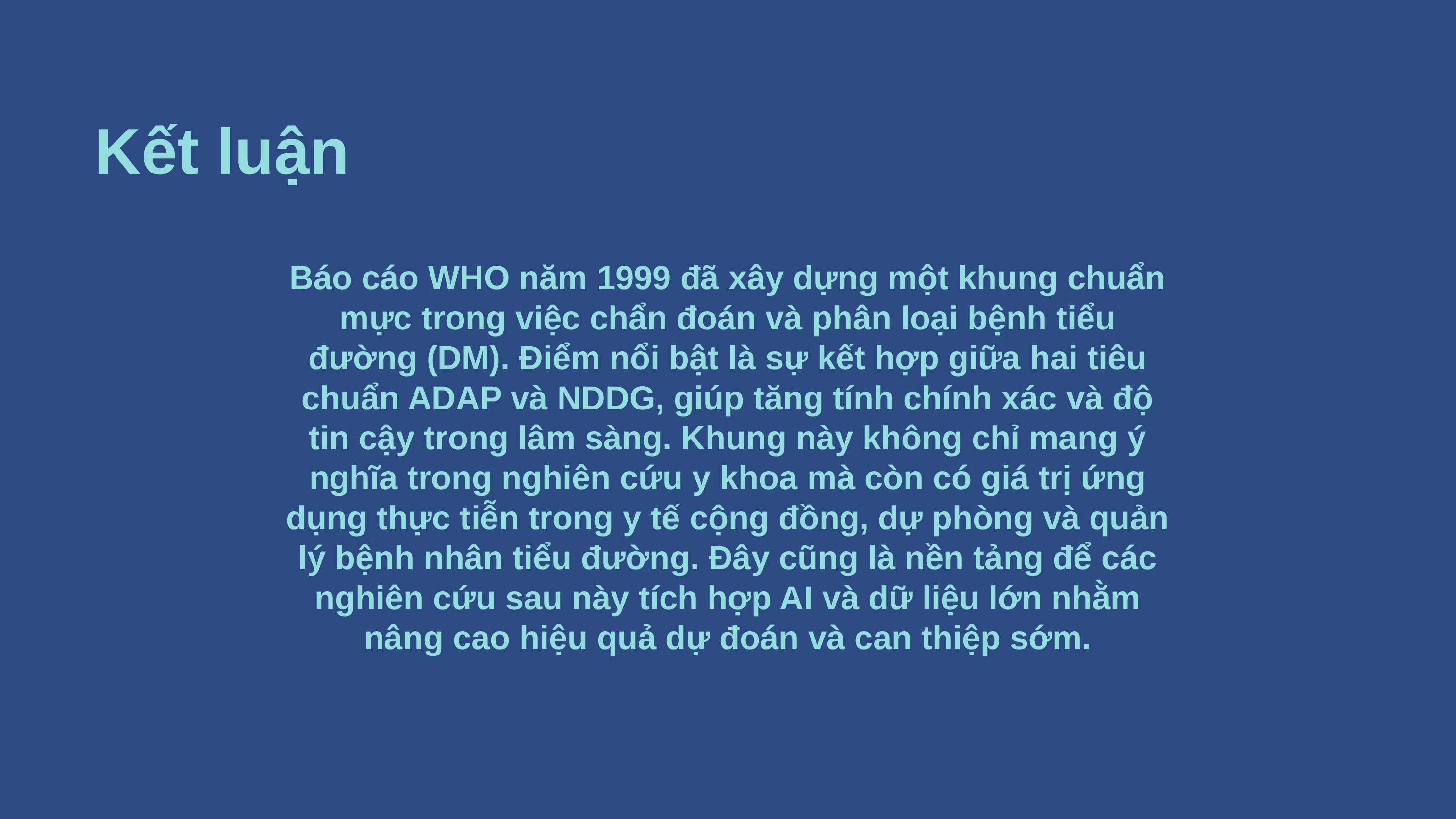

Kết luận
Báo cáo WHO năm 1999 đã xây dựng một khung chuẩn mực trong việc chẩn đoán và phân loại bệnh tiểu đường (DM). Điểm nổi bật là sự kết hợp giữa hai tiêu chuẩn ADAP và NDDG, giúp tăng tính chính xác và độ tin cậy trong lâm sàng. Khung này không chỉ mang ý nghĩa trong nghiên cứu y khoa mà còn có giá trị ứng dụng thực tiễn trong y tế cộng đồng, dự phòng và quản lý bệnh nhân tiểu đường. Đây cũng là nền tảng để các nghiên cứu sau này tích hợp AI và dữ liệu lớn nhằm nâng cao hiệu quả dự đoán và can thiệp sớm.